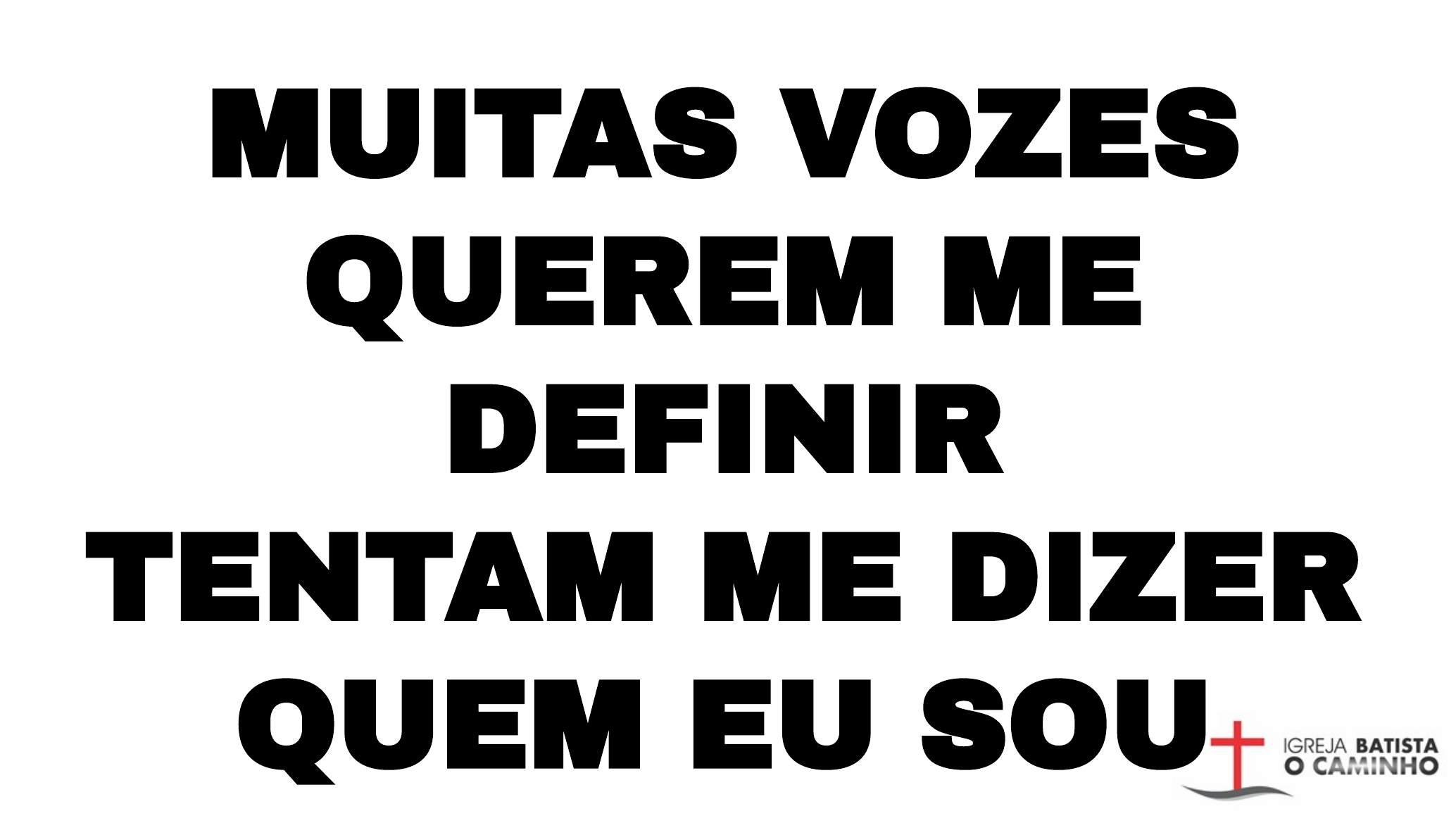

MUITAS VOZES QUEREM ME DEFINIR
TENTAM ME DIZER QUEM EU SOU